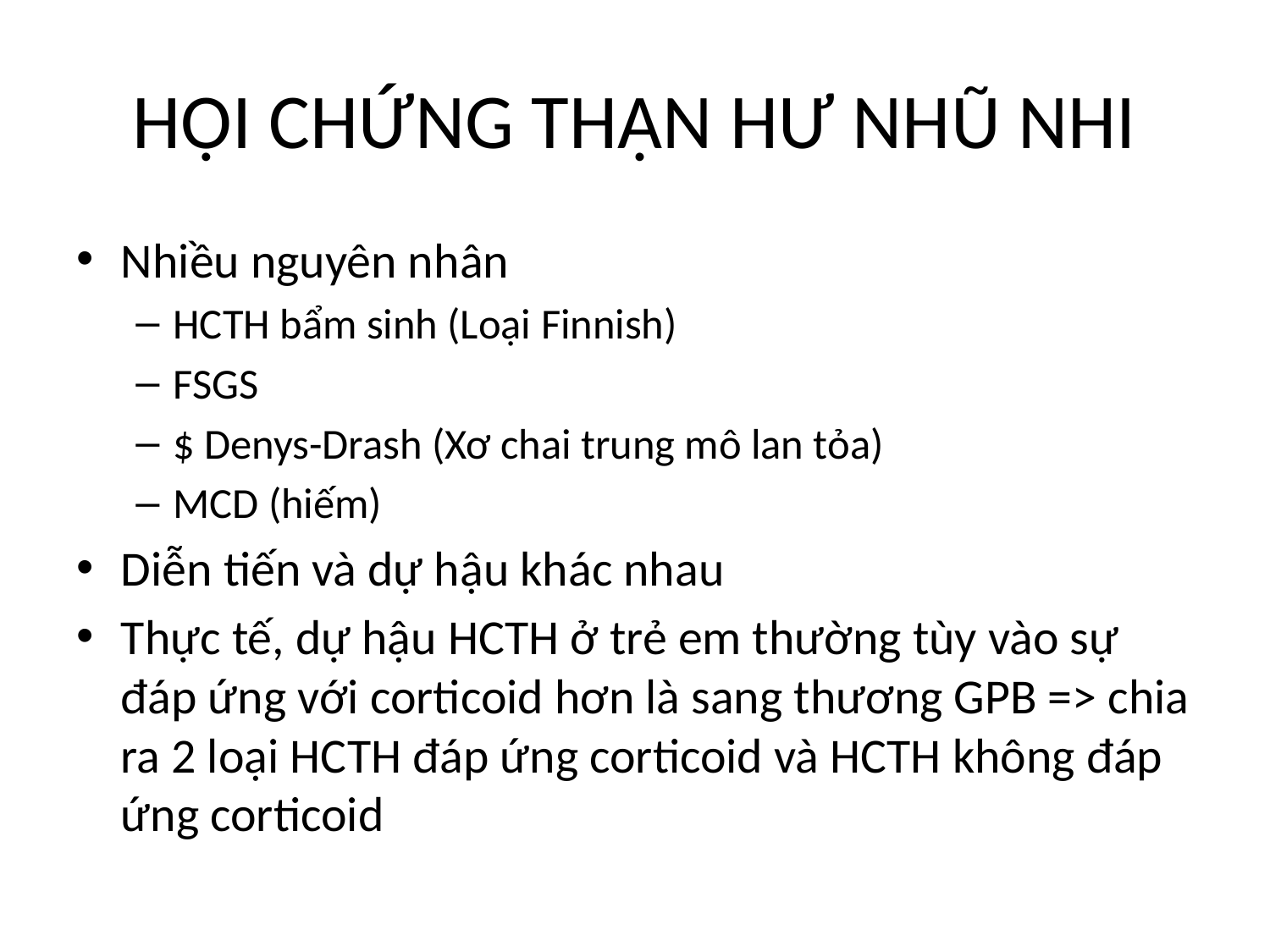

# HỘI CHỨNG THẬN HƯ NHŨ NHI
Nhiều nguyên nhân
HCTH bẩm sinh (Loại Finnish)
FSGS
$ Denys-Drash (Xơ chai trung mô lan tỏa)
MCD (hiếm)
Diễn tiến và dự hậu khác nhau
Thực tế, dự hậu HCTH ở trẻ em thường tùy vào sự đáp ứng với corticoid hơn là sang thương GPB => chia ra 2 loại HCTH đáp ứng corticoid và HCTH không đáp ứng corticoid